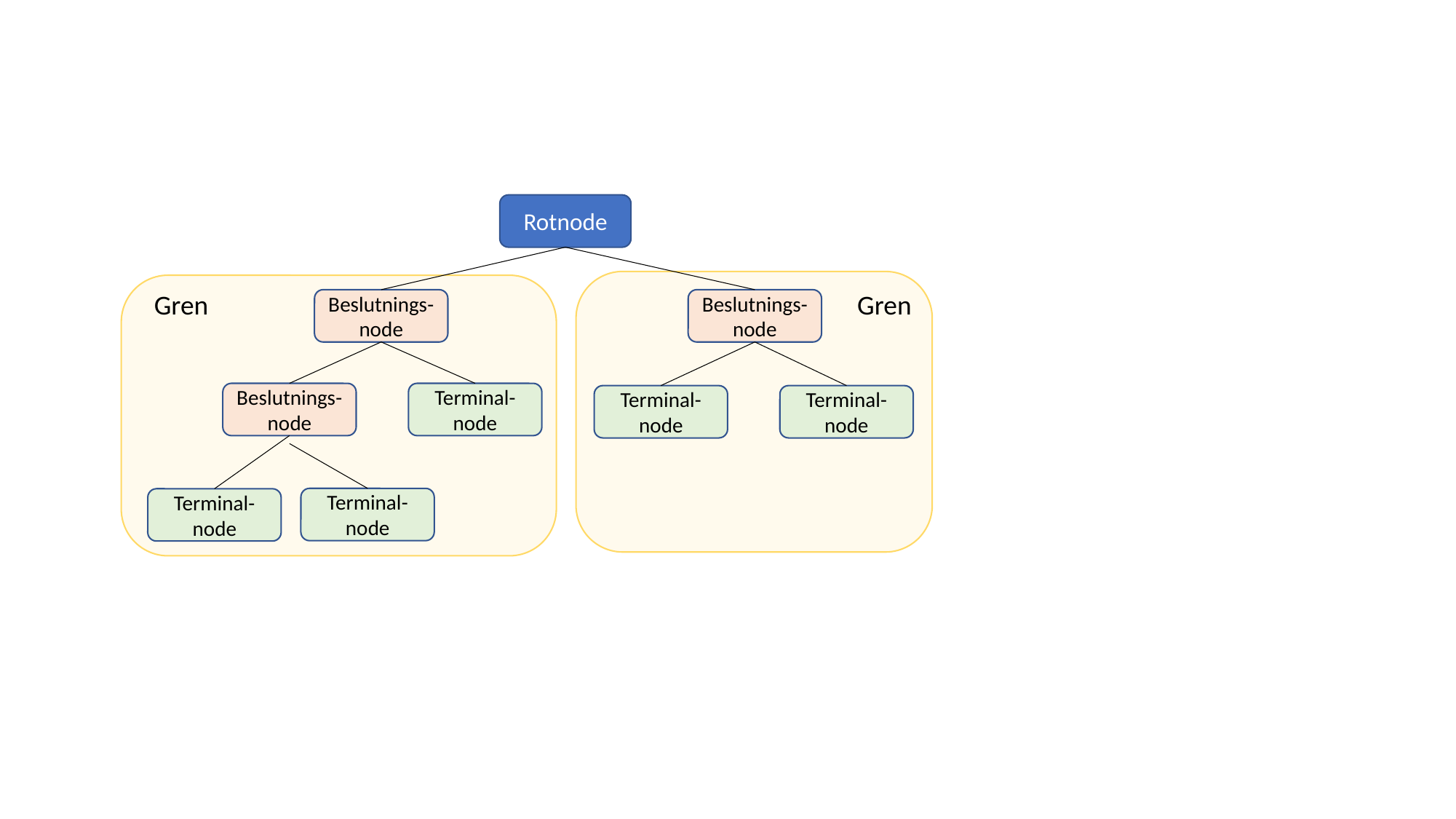

Rotnode

Gren
Gren
Beslutnings- node
Beslutnings- node
Beslutnings- node
Terminal- node
Terminal- node
Terminal- node
Terminal- node
Terminal- node